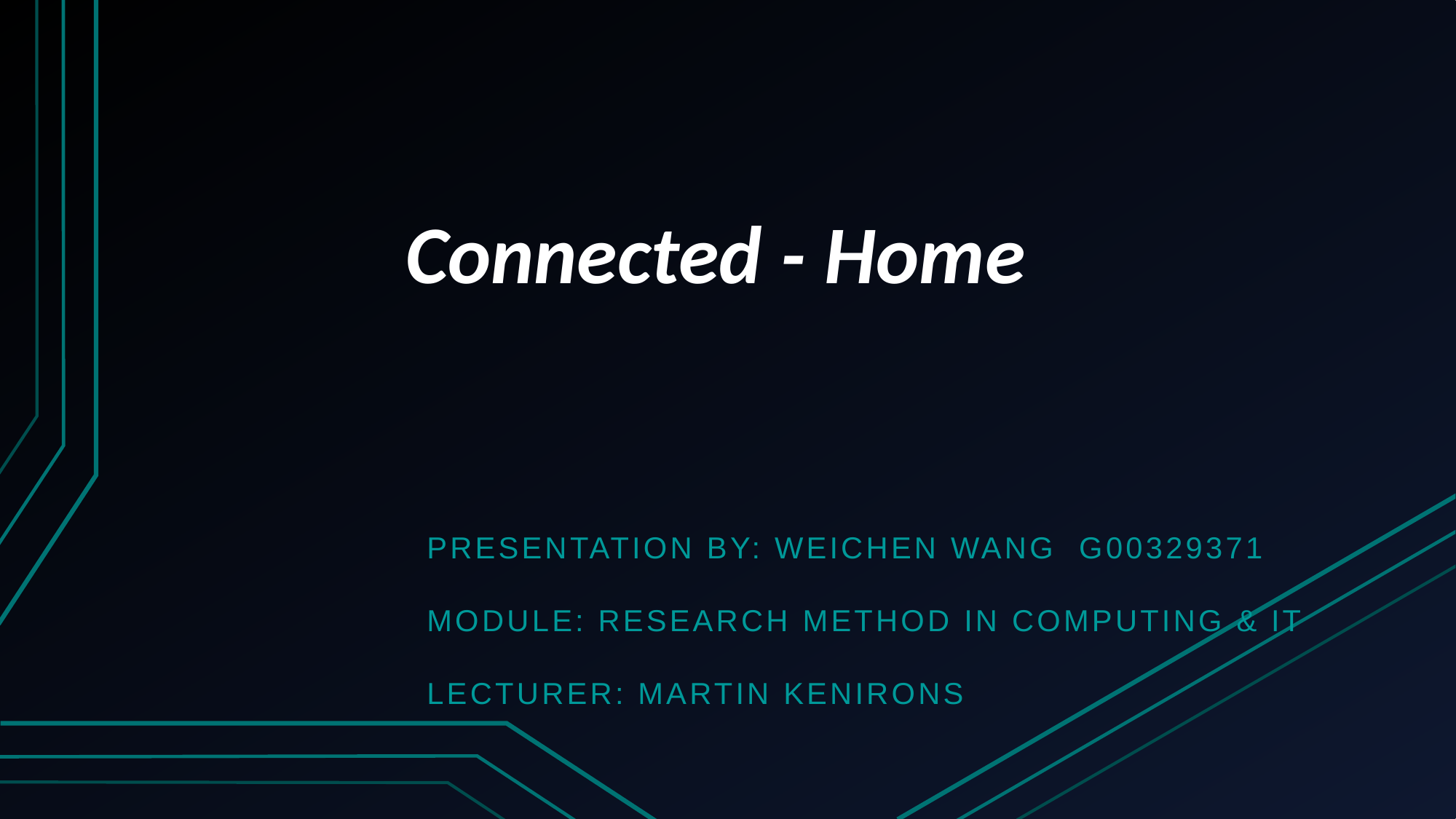

# Connected - Home
Presentation by: Weichen wang  G00329371

Module: Research method in computing & IT

Lecturer: Martin kenirons